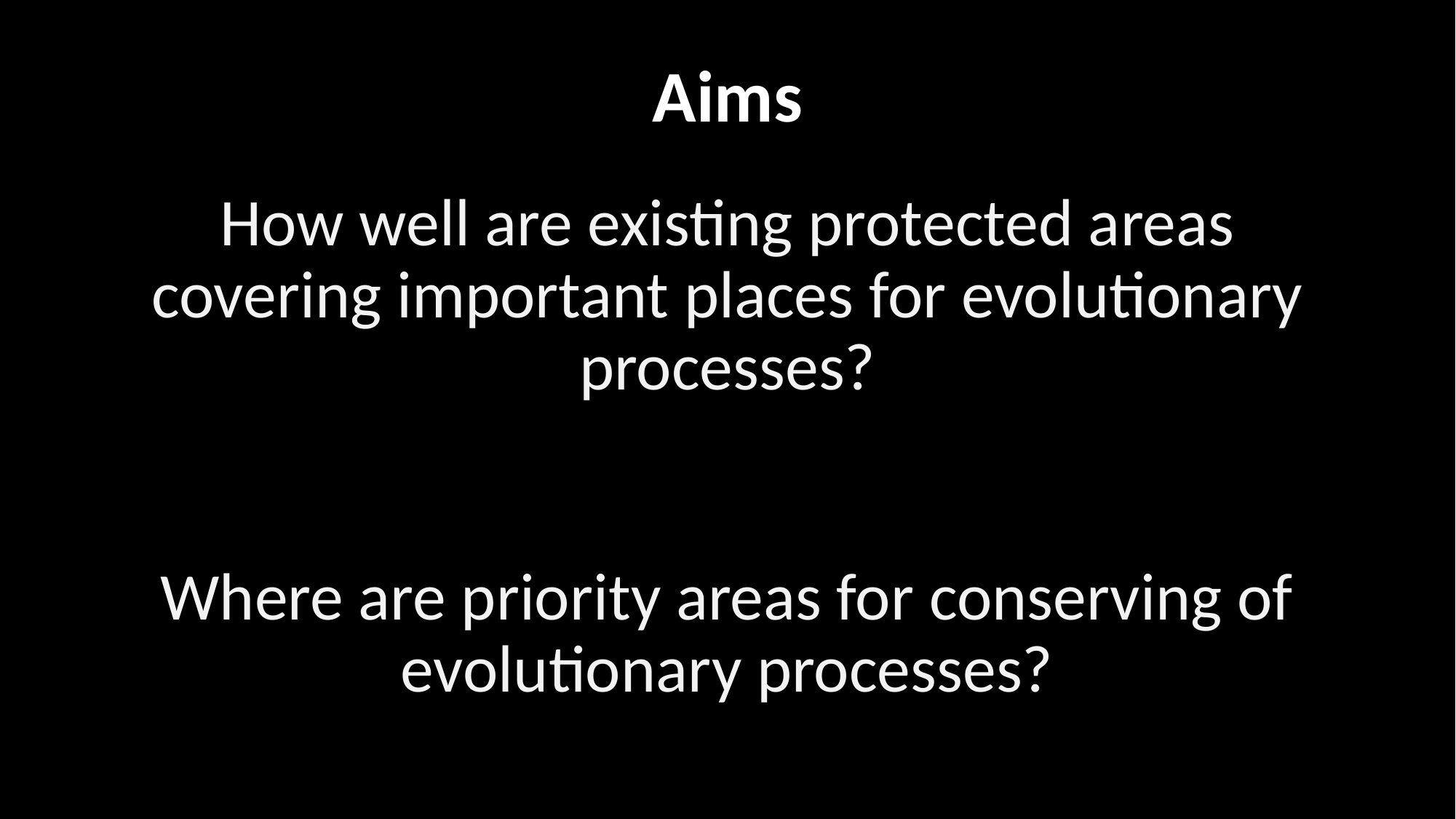

Aims
# How well are existing protected areas covering important places for evolutionary processes?
Where are priority areas for conserving of evolutionary processes?